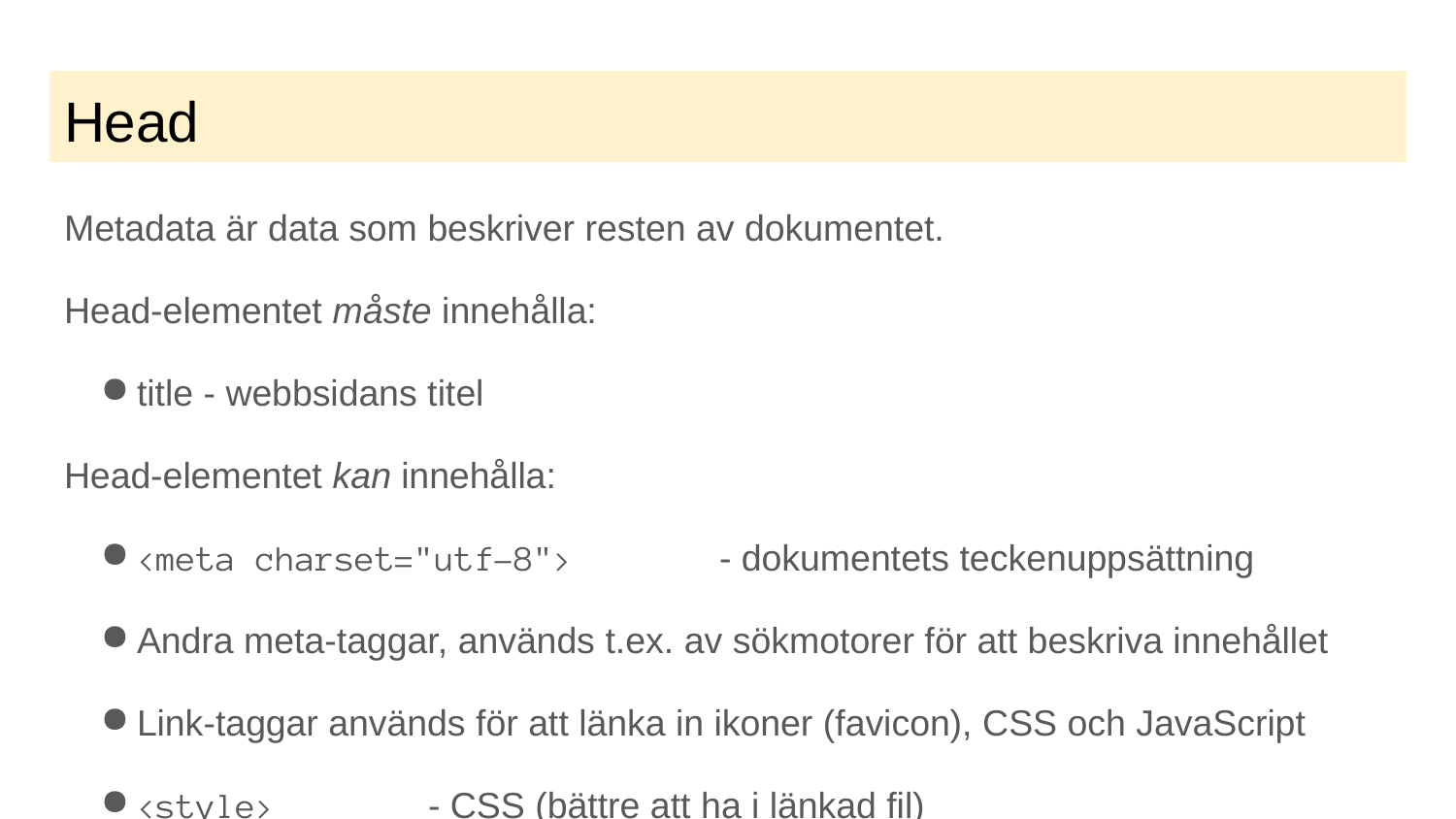

# Head
Metadata är data som beskriver resten av dokumentet.
Head-elementet måste innehålla:
title - webbsidans titel
Head-elementet kan innehålla:
<meta charset="utf-8">	- dokumentets teckenuppsättning
Andra meta-taggar, används t.ex. av sökmotorer för att beskriva innehållet
Link-taggar används för att länka in ikoner (favicon), CSS och JavaScript
<style> 	- CSS (bättre att ha i länkad fil)